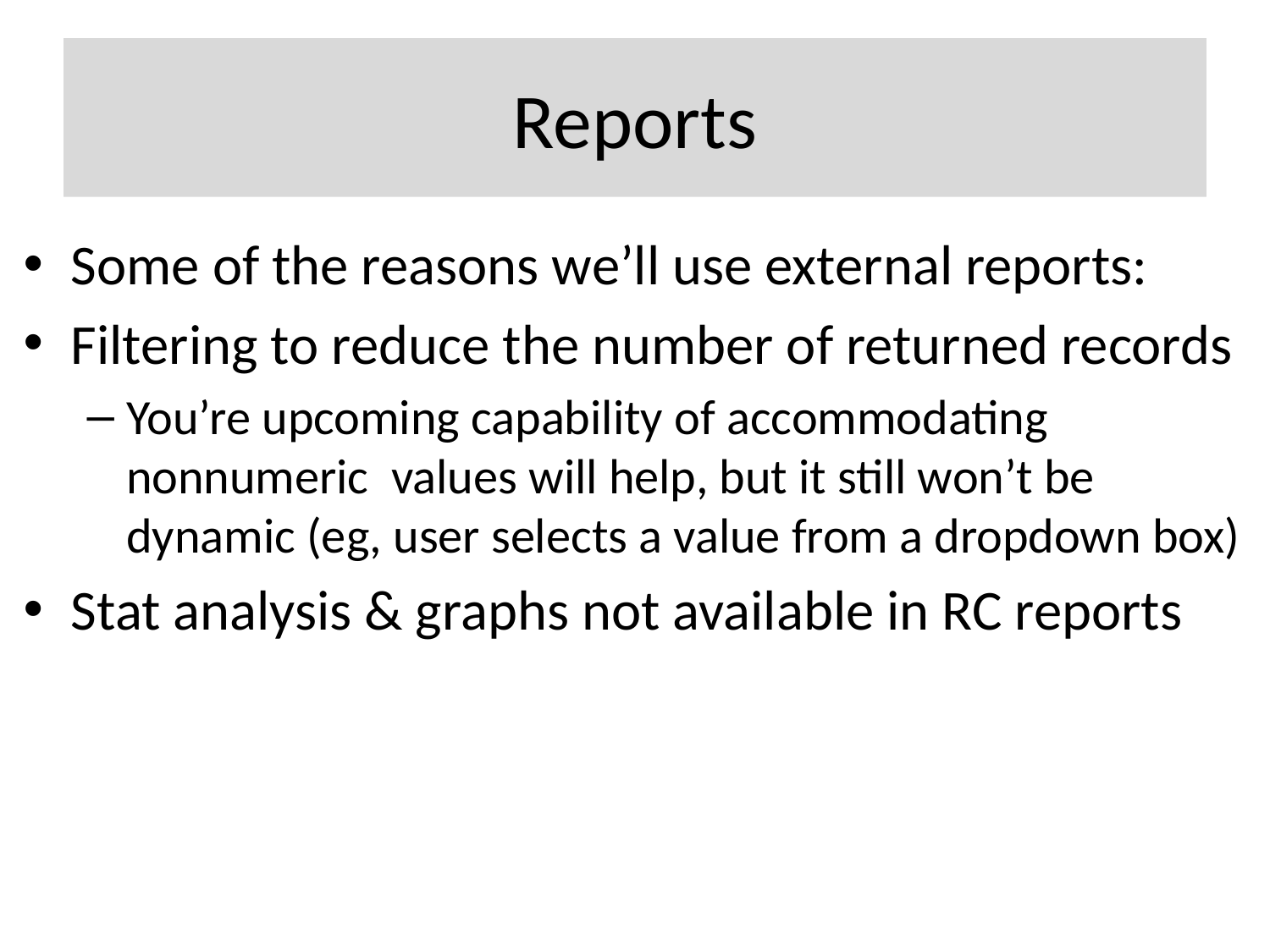

# Reports
Some of the reasons we’ll use external reports:
Filtering to reduce the number of returned records
You’re upcoming capability of accommodating nonnumeric  values will help, but it still won’t be dynamic (eg, user selects a value from a dropdown box)
Stat analysis & graphs not available in RC reports